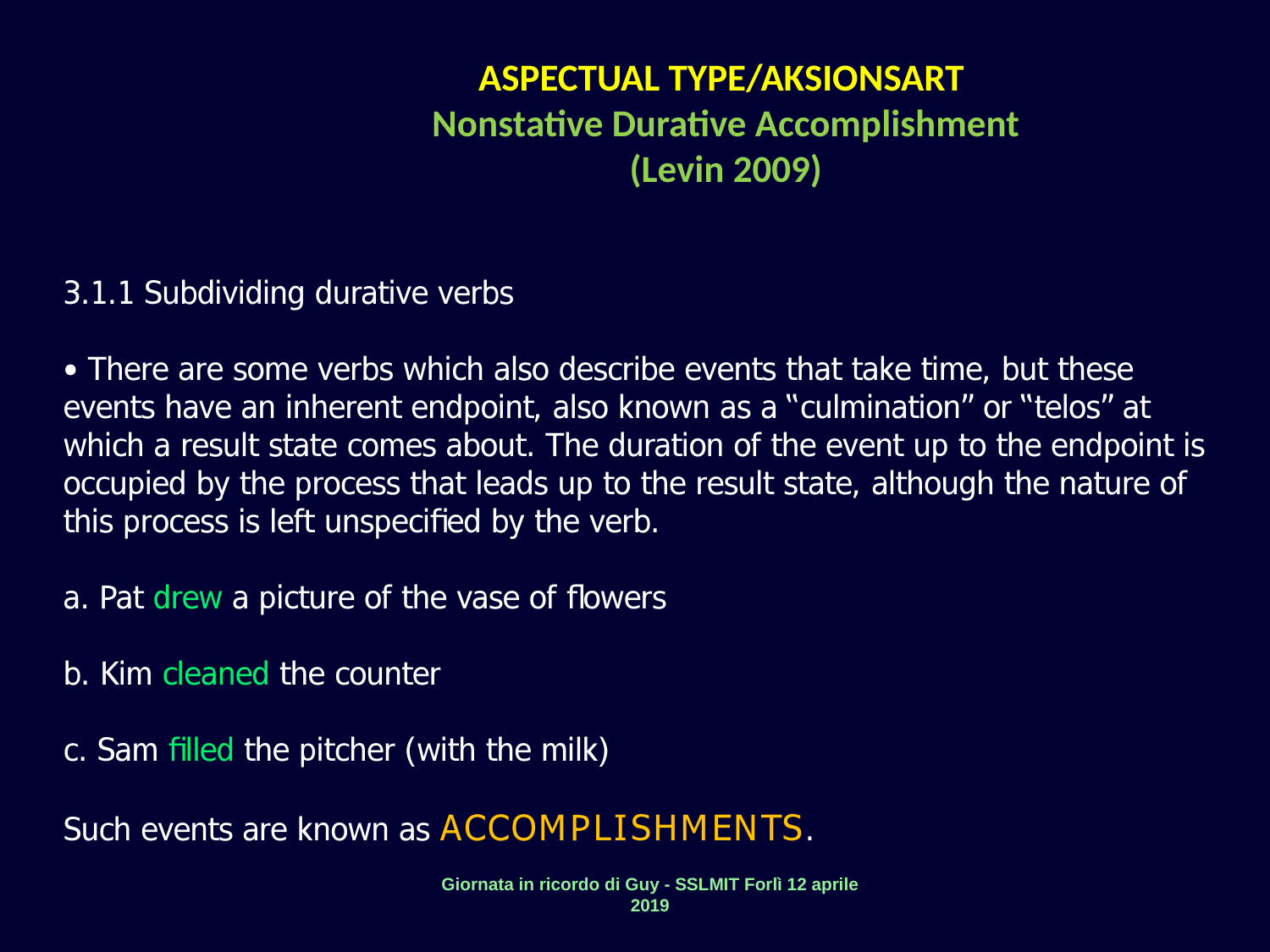

ASPECTUAL TYPE/AKSIONSART
Nonstative Durative Accomplishment
(Levin 2009)
3.1.1 Subdividing durative verbs

• There are some verbs which also describe events that take time, but these events have an inherent endpoint, also known as a “culmination” or “telos” at which a result state comes about. The duration of the event up to the endpoint is occupied by the process that leads up to the result state, although the nature of this process is left unspecified by the verb.

a. Pat drew a picture of the vase of flowers

b. Kim cleaned the counter

c. Sam filled the pitcher (with the milk)

Such events are known as ACCOMPLISHMENTS.

Giornata in ricordo di Guy - SSLMIT Forlì 12 aprile 2019